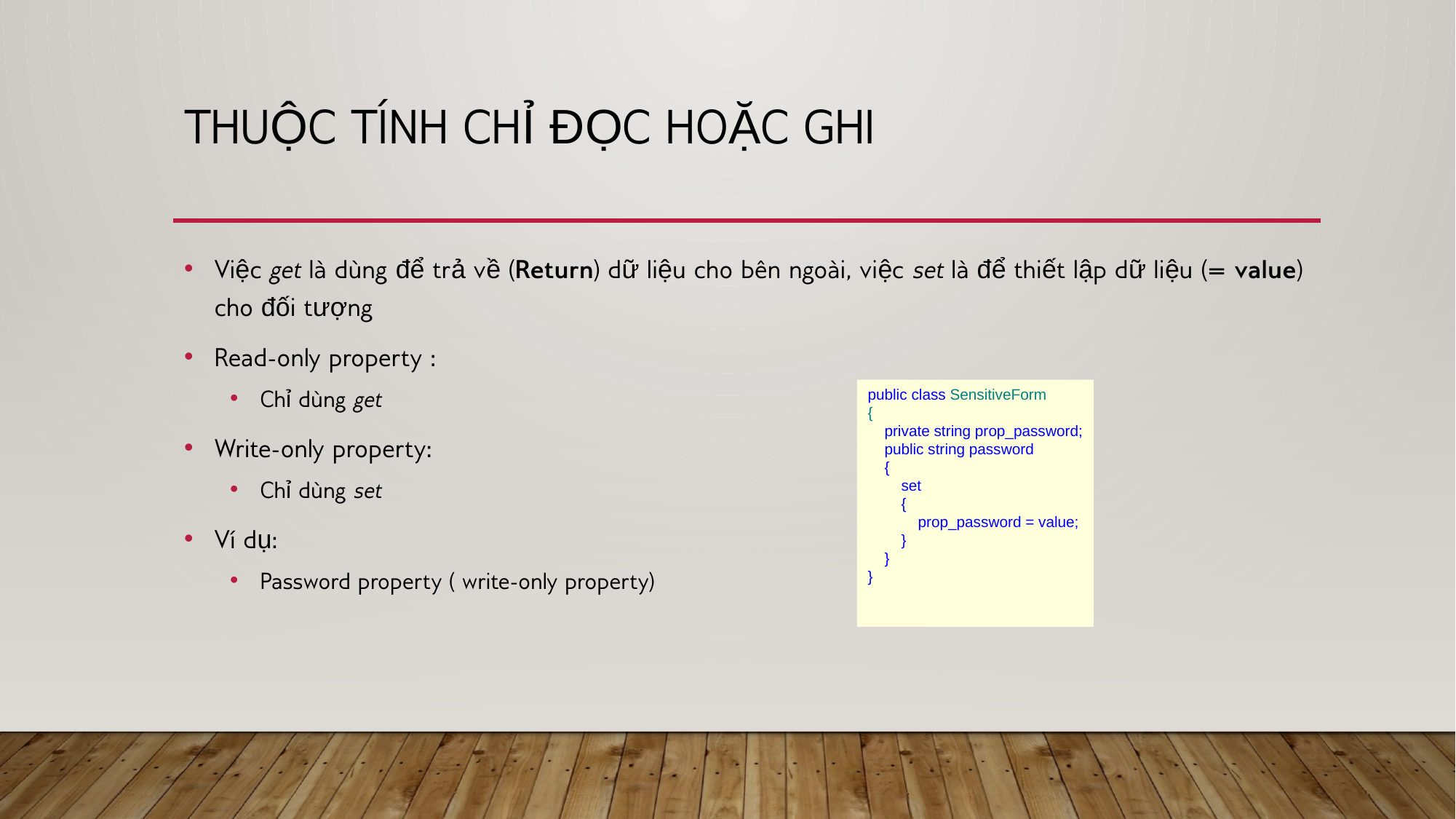

5
# Thuộc tính chỉ Đọc hoặc Ghi
Việc get là dùng để trả về (Return) dữ liệu cho bên ngoài, việc set là để thiết lập dữ liệu (= value) cho đối tượng
Read-only property :
Chỉ dùng get
Write-only property:
Chỉ dùng set
Ví dụ:
Password property ( write-only property)

public class SensitiveForm
{
    private string prop_password;
    public string password
    {
        set
        {
            prop_password = value;
        }
    }
}